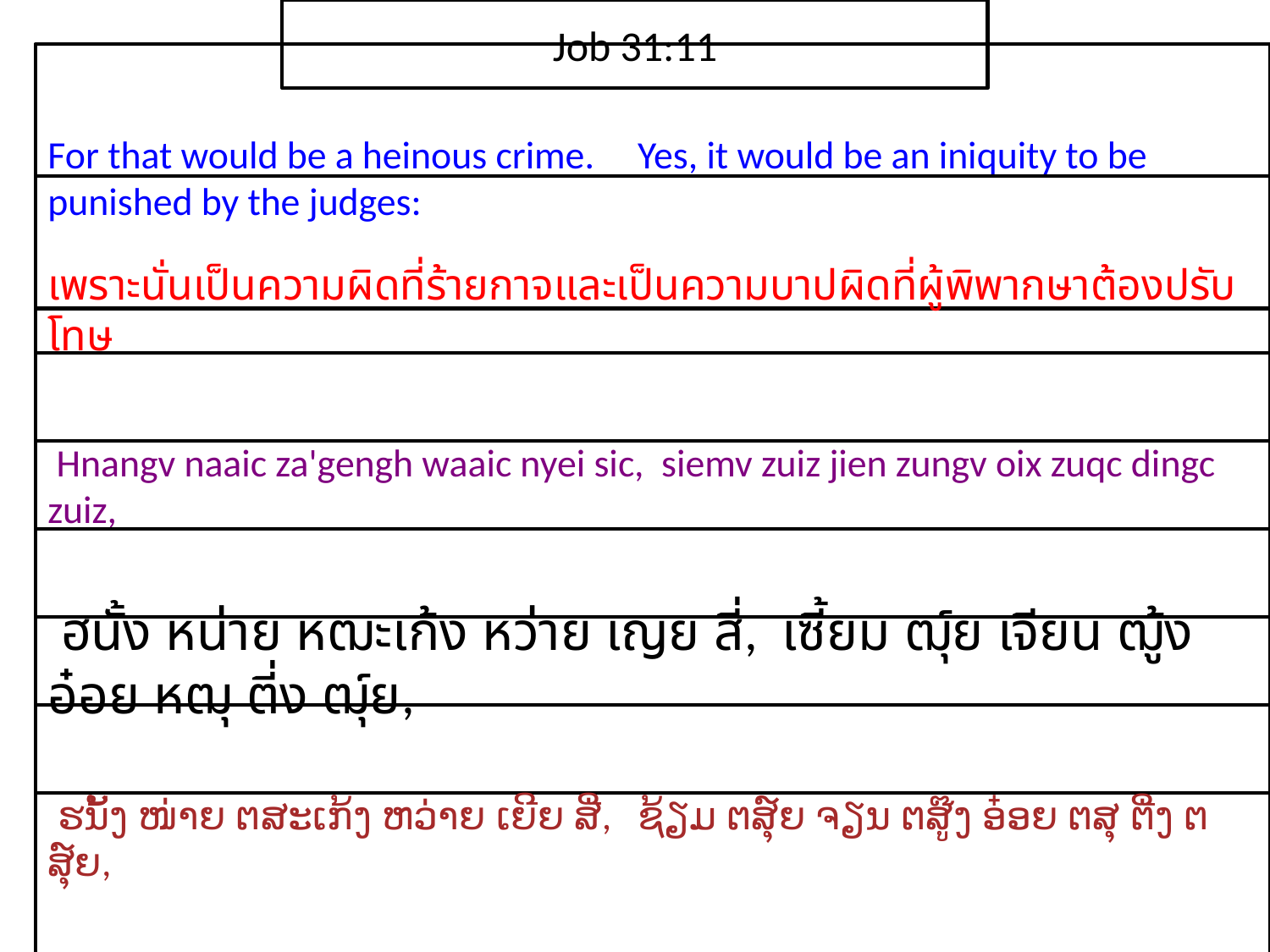

Job 31:11
For that would be a heinous crime.     Yes, it would be an iniquity to be punished by the judges:
เพราะ​นั่น​เป็น​ความ​ผิด​ที่​ร้าย​กาจและ​เป็น​ความ​บาป​ผิด​ที่​ผู้​พิพากษา​ต้อง​ปรับ​โทษ
 Hnangv naaic za'gengh waaic nyei sic,  siemv zuiz jien zungv oix zuqc dingc zuiz,
 ฮนั้ง หน่าย หฒะเก้ง หว่าย เญย สี่,  เซี้ยม ฒุ์ย เจียน ฒู้ง อ๋อย หฒุ ตี่ง ฒุ์ย,
 ຮນັ້ງ ໜ່າຍ ຕສະເກ້ງ ຫວ່າຍ ເຍີຍ ສີ່,   ຊ້ຽມ ຕສຸ໌ຍ ຈຽນ ຕສູ໊ງ ອ໋ອຍ ຕສຸ ຕີ່ງ ຕສຸ໌ຍ,